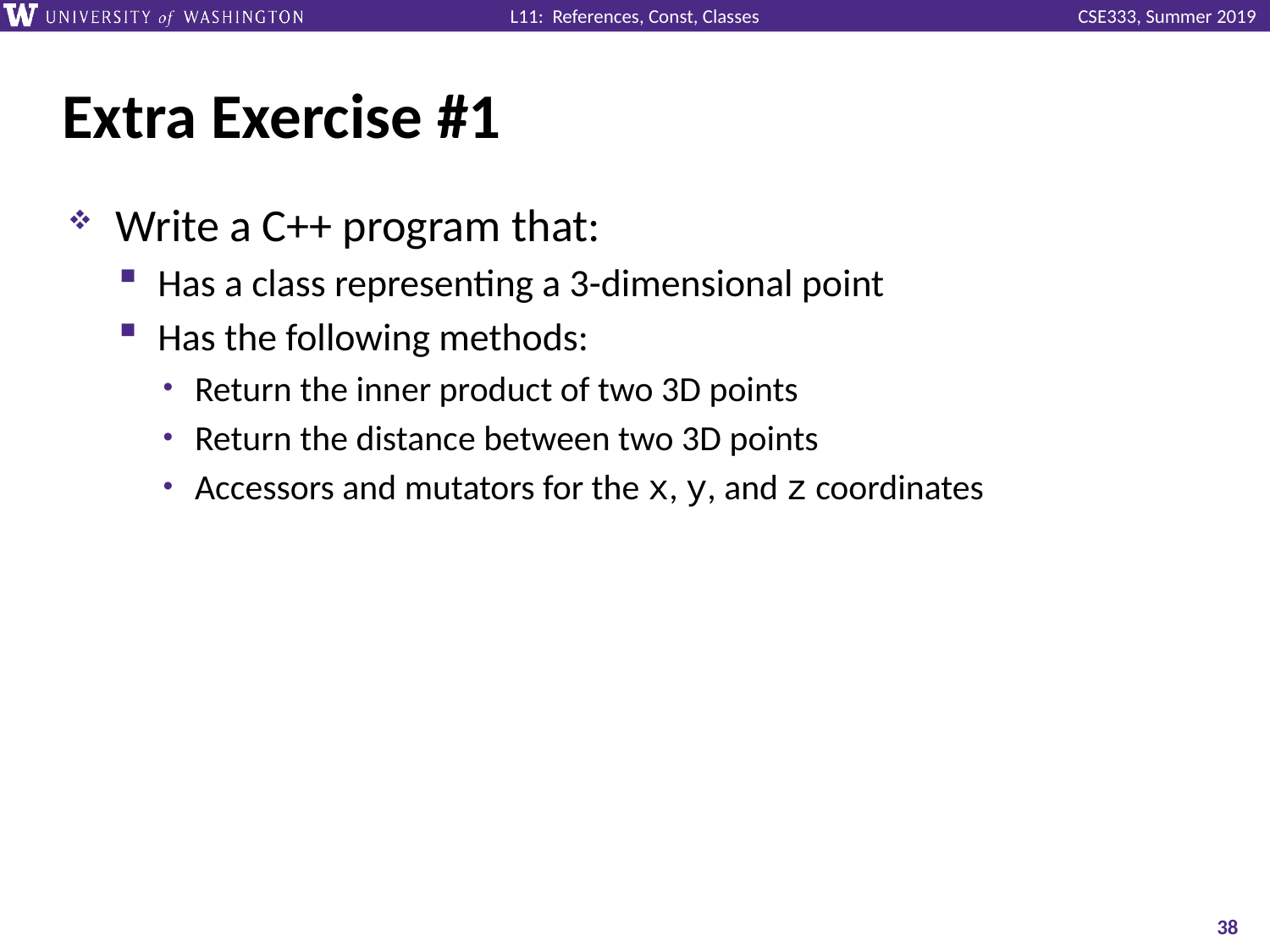

# Extra Exercise #1
Write a C++ program that:
Has a class representing a 3-dimensional point
Has the following methods:
Return the inner product of two 3D points
Return the distance between two 3D points
Accessors and mutators for the x, y, and z coordinates
38